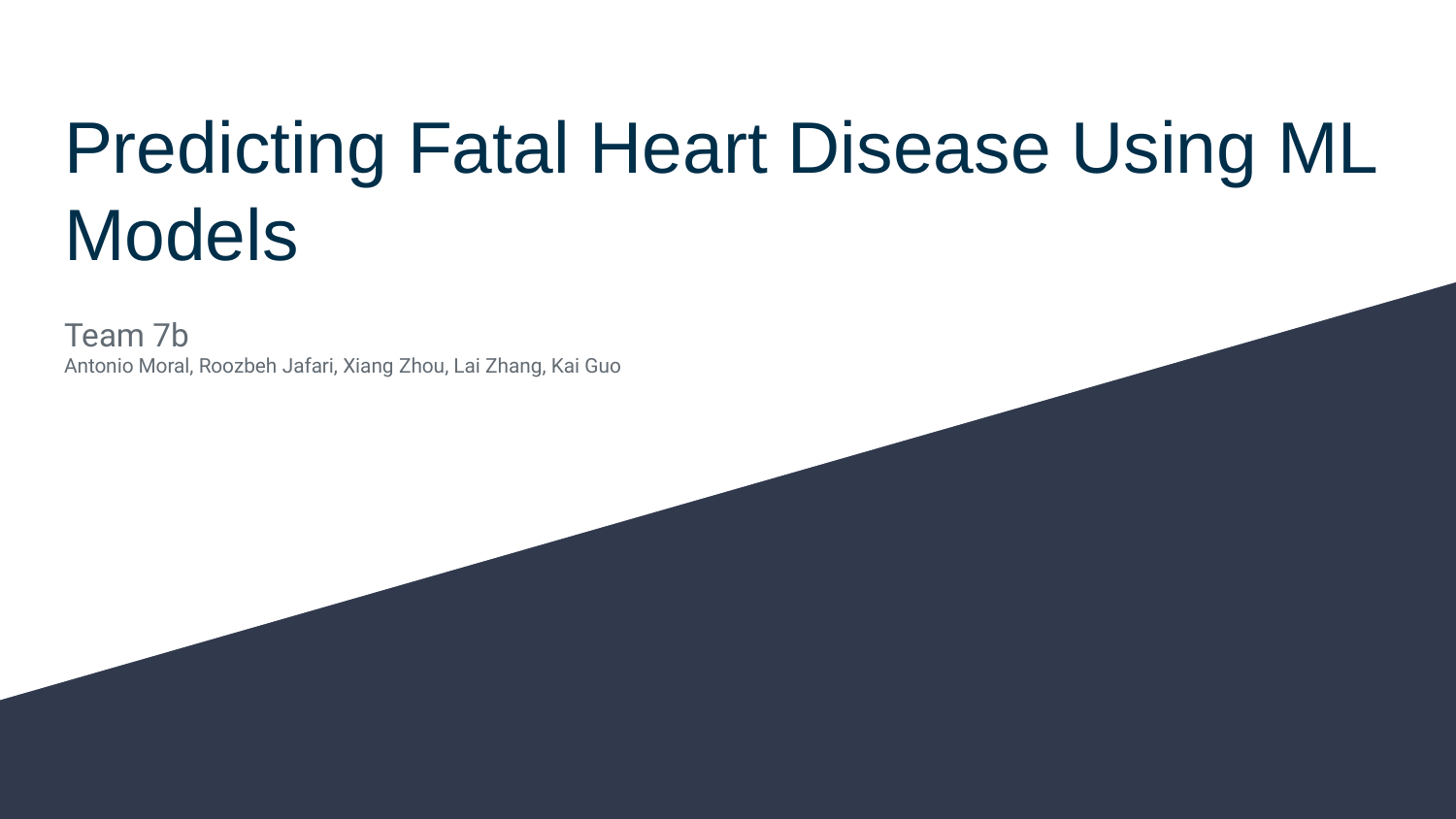

# Predicting Fatal Heart Disease Using ML Models
Team 7b
Antonio Moral, Roozbeh Jafari, Xiang Zhou, Lai Zhang, Kai Guo